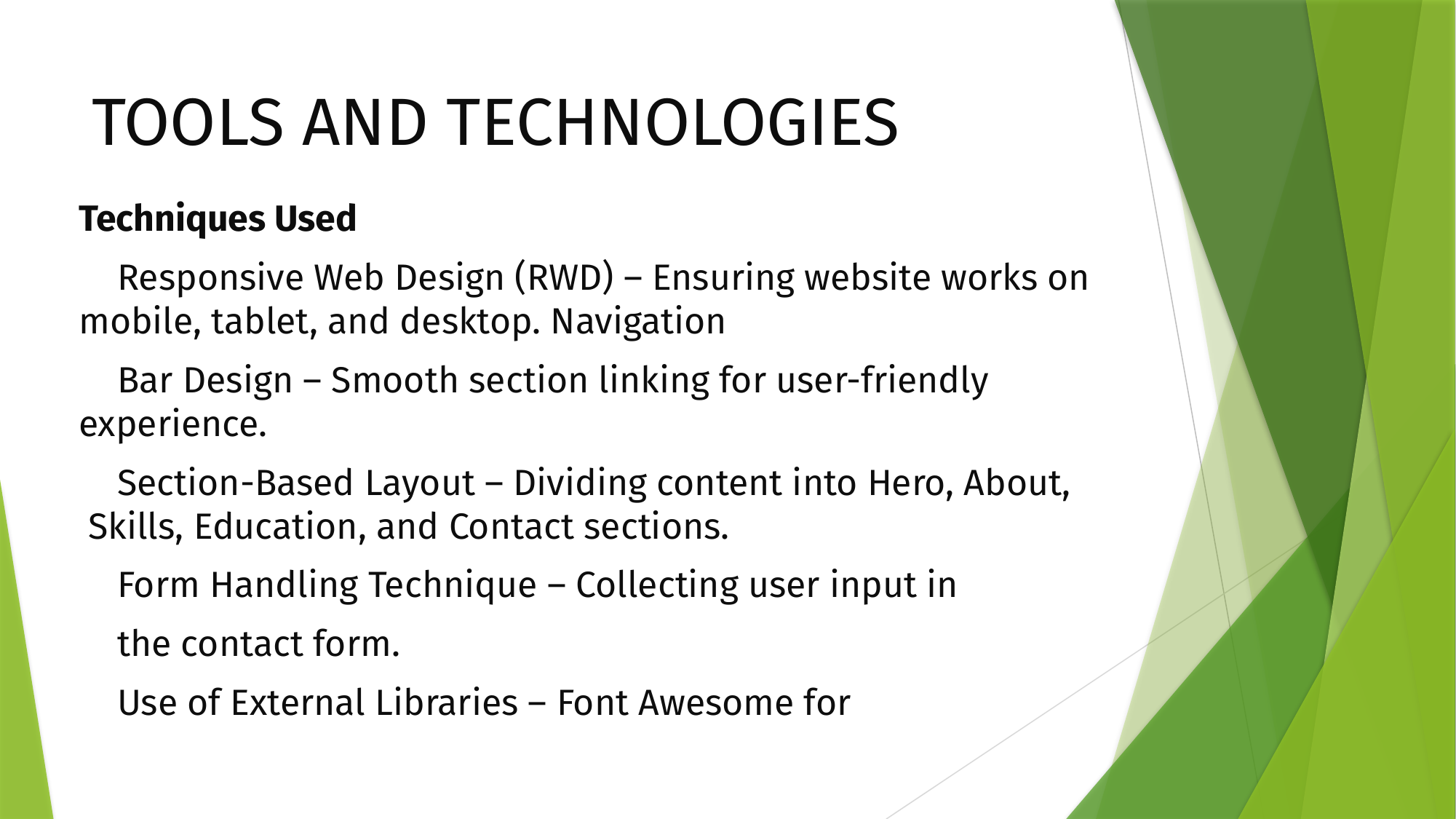

# TOOLS AND TECHNOLOGIES
Techniques Used
    Responsive Web Design (RWD) – Ensuring website works on mobile, tablet, and desktop. Navigation
    Bar Design – Smooth section linking for user-friendly experience.
    Section-Based Layout – Dividing content into Hero, About,    Skills, Education, and Contact sections.
    Form Handling Technique – Collecting user input in
    the contact form.
    Use of External Libraries – Font Awesome for